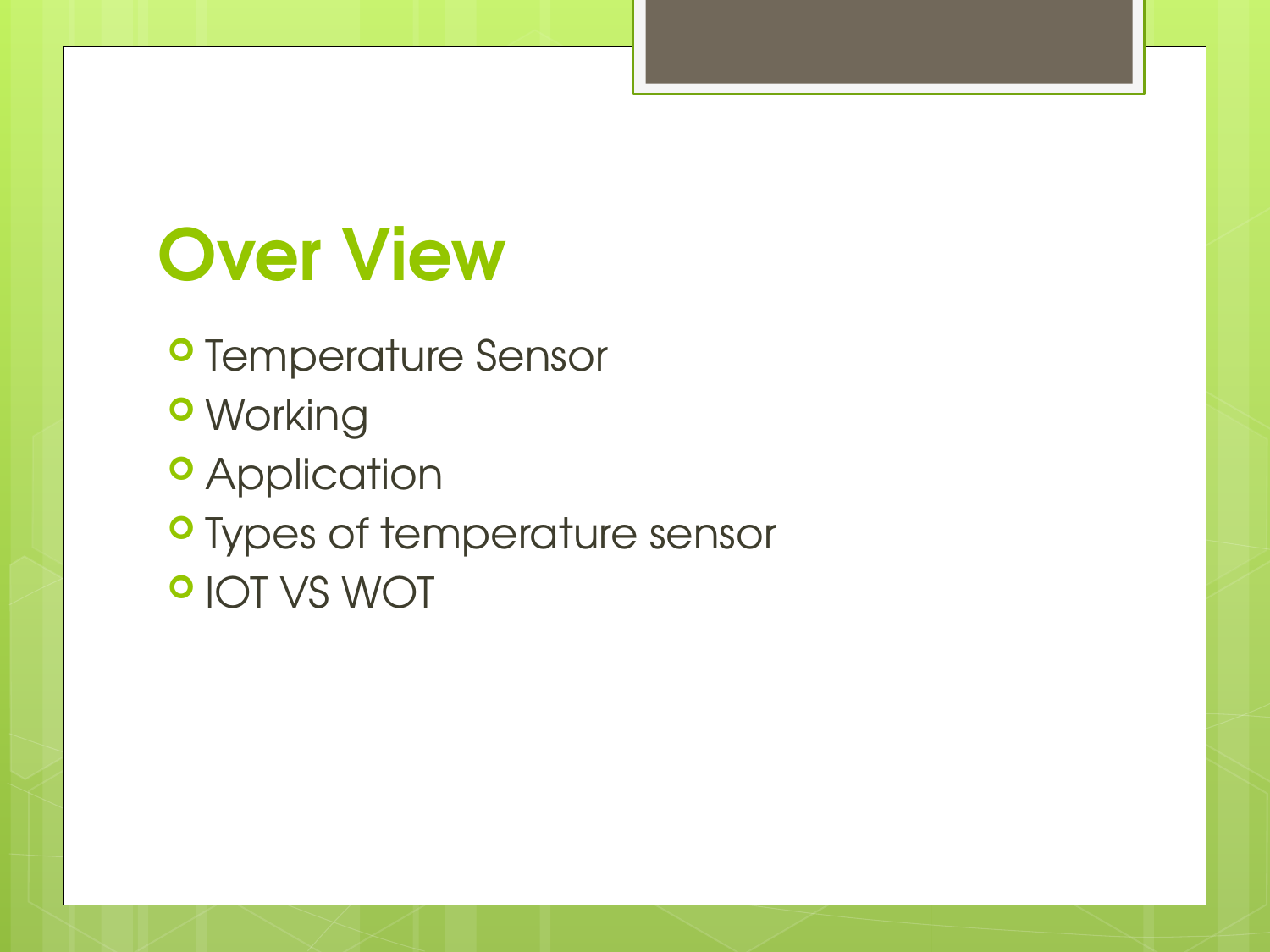

# Over View
Temperature Sensor
Working
Application
Types of temperature sensor
IOT VS WOT